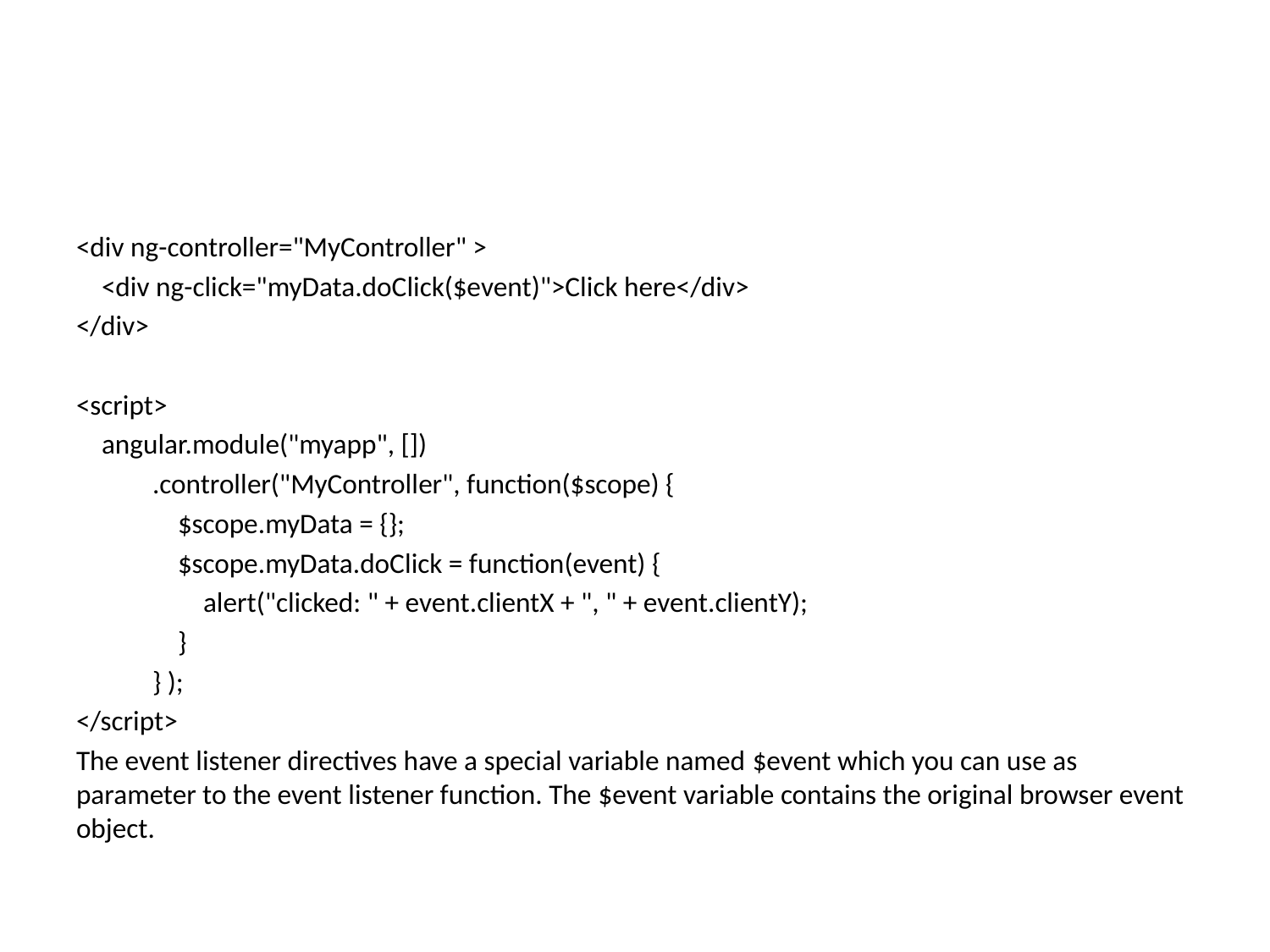

<div ng-controller="MyController" >
    <div ng-click="myData.doClick($event)">Click here</div>
</div>

<script>
    angular.module("myapp", [])
            .controller("MyController", function($scope) {
                $scope.myData = {};
                $scope.myData.doClick = function(event) {
                    alert("clicked: " + event.clientX + ", " + event.clientY);
                }
            } );
</script>
The event listener directives have a special variable named $event which you can use as parameter to the event listener function. The $event variable contains the original browser event object.